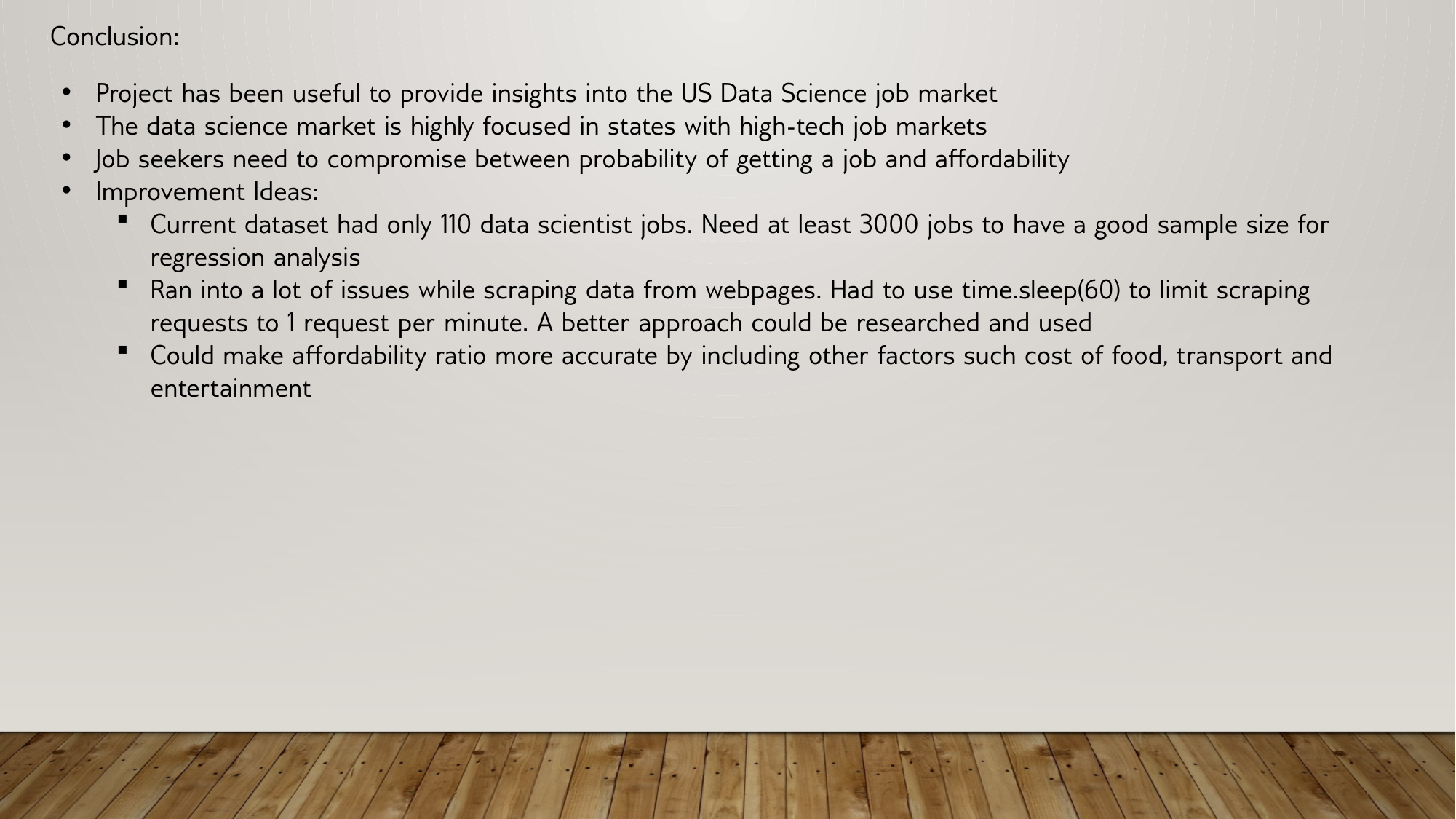

Conclusion:
Project has been useful to provide insights into the US Data Science job market
The data science market is highly focused in states with high-tech job markets
Job seekers need to compromise between probability of getting a job and affordability
Improvement Ideas:
Current dataset had only 110 data scientist jobs. Need at least 3000 jobs to have a good sample size for regression analysis
Ran into a lot of issues while scraping data from webpages. Had to use time.sleep(60) to limit scraping requests to 1 request per minute. A better approach could be researched and used
Could make affordability ratio more accurate by including other factors such cost of food, transport and entertainment